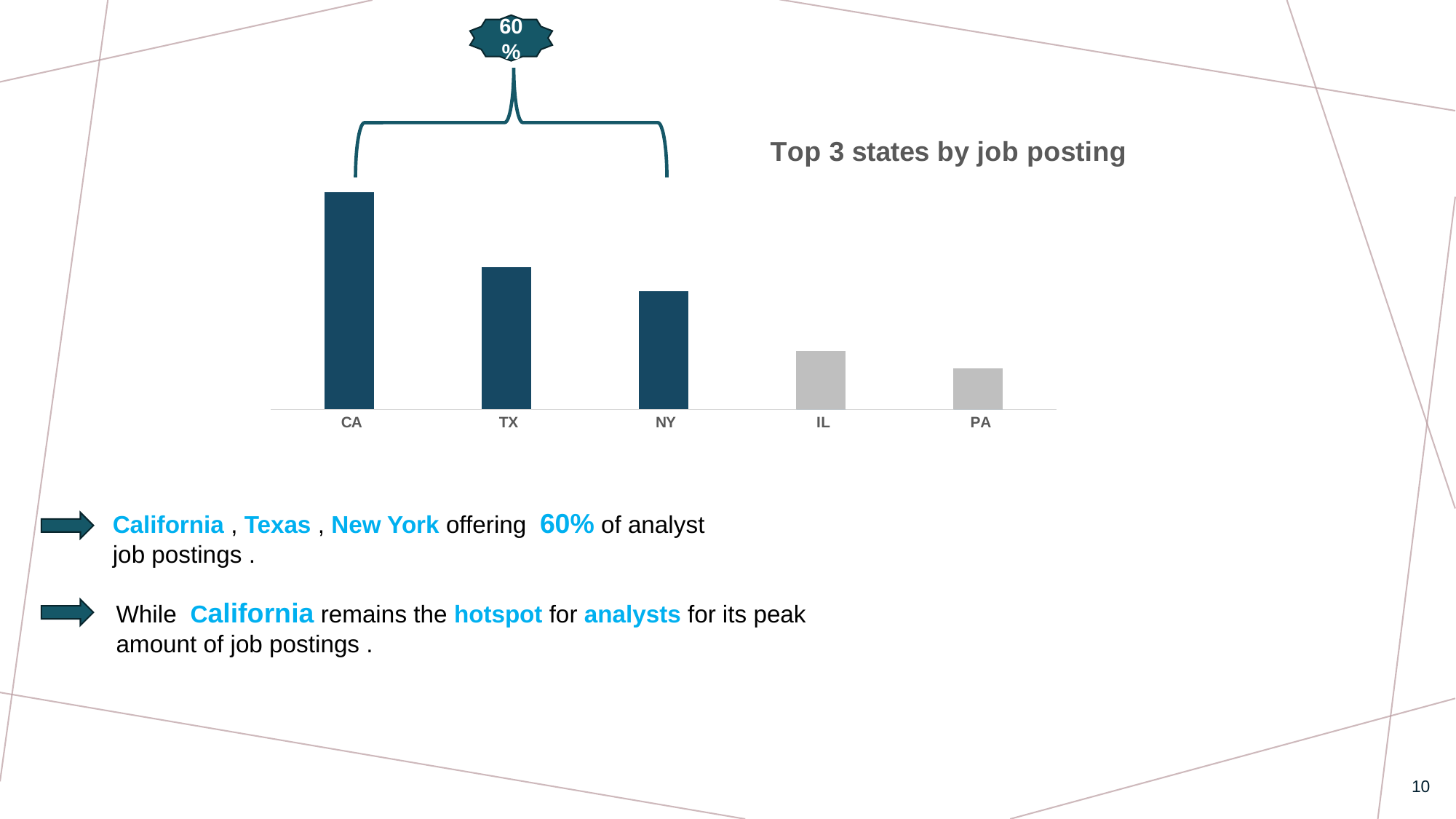

60%

### Chart: Top 3 states by job posting

| Category | job postings | highlight |
|---|---|---|
|  CA | 518.0 | 518.0 |
|  TX | 339.0 | 339.0 |
|  NY | 282.0 | 282.0 |
|  IL | 139.0 | 0.0 |
|  PA | 98.0 | 0.0 |

California , Texas , New York offering  60% of analyst job postings .

While  California remains the hotspot for analysts for its peak amount of job postings .

10